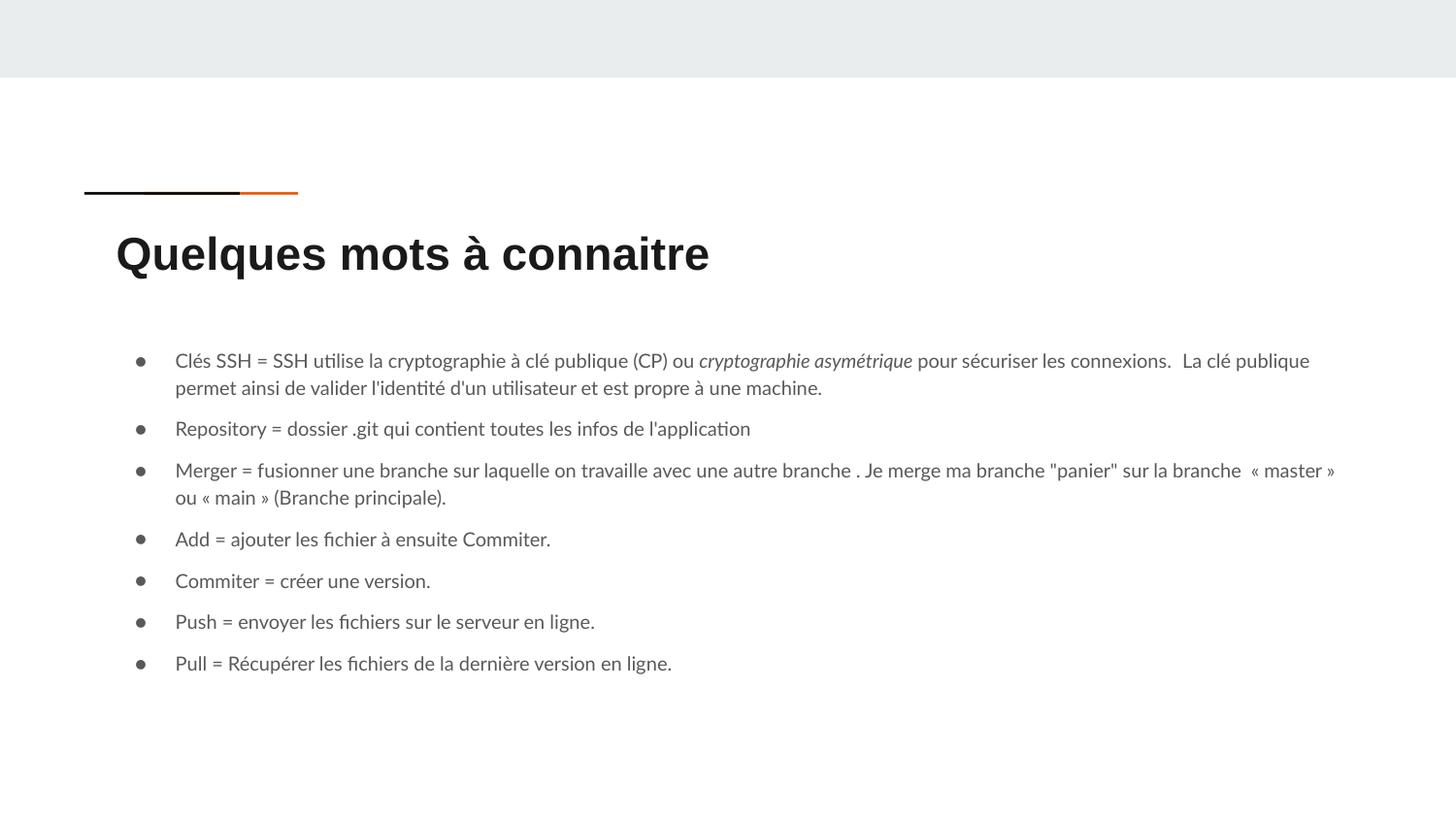

# Quelques mots à connaitre
Clés SSH = SSH utilise la cryptographie à clé publique (CP) ou cryptographie asymétrique pour sécuriser les connexions.  La clé publique permet ainsi de valider l'identité d'un utilisateur et est propre à une machine.
Repository = dossier .git qui contient toutes les infos de l'application
Merger = fusionner une branche sur laquelle on travaille avec une autre branche . Je merge ma branche "panier" sur la branche  « master » ou « main » (Branche principale).
Add = ajouter les fichier à ensuite Commiter.
Commiter = créer une version.
Push = envoyer les fichiers sur le serveur en ligne.
Pull = Récupérer les fichiers de la dernière version en ligne.